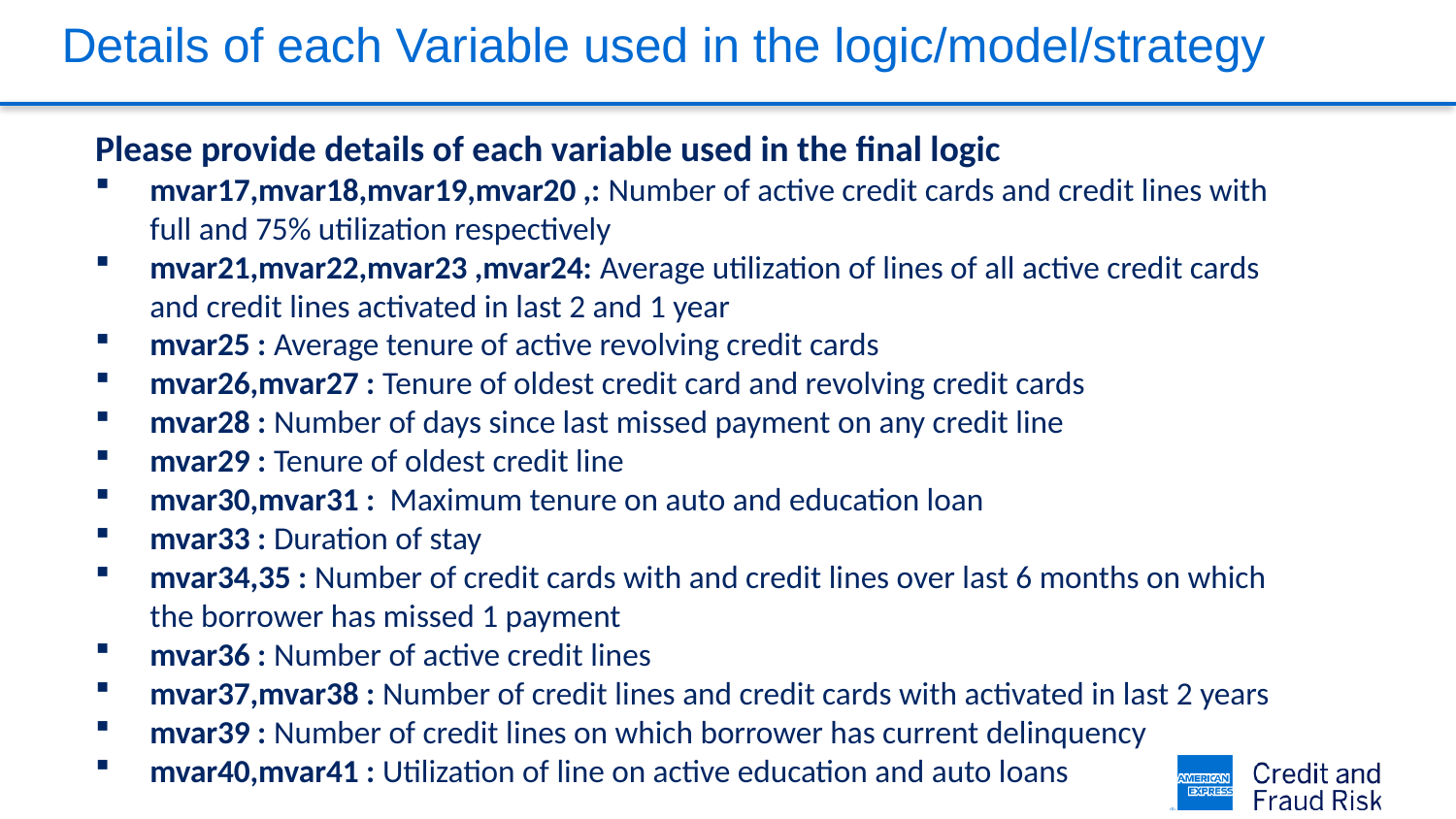

# Details of each Variable used in the logic/model/strategy
Please provide details of each variable used in the final logic
mvar17,mvar18,mvar19,mvar20 ,: Number of active credit cards and credit lines with full and 75% utilization respectively
mvar21,mvar22,mvar23 ,mvar24: Average utilization of lines of all active credit cards and credit lines activated in last 2 and 1 year
mvar25 : Average tenure of active revolving credit cards
mvar26,mvar27 : Tenure of oldest credit card and revolving credit cards
mvar28 : Number of days since last missed payment on any credit line
mvar29 : Tenure of oldest credit line
mvar30,mvar31 :  Maximum tenure on auto and education loan
mvar33 : Duration of stay
mvar34,35 : Number of credit cards with and credit lines over last 6 months on which the borrower has missed 1 payment
mvar36 : Number of active credit lines
mvar37,mvar38 : Number of credit lines and credit cards with activated in last 2 years
mvar39 : Number of credit lines on which borrower has current delinquency
mvar40,mvar41 : Utilization of line on active education and auto loans